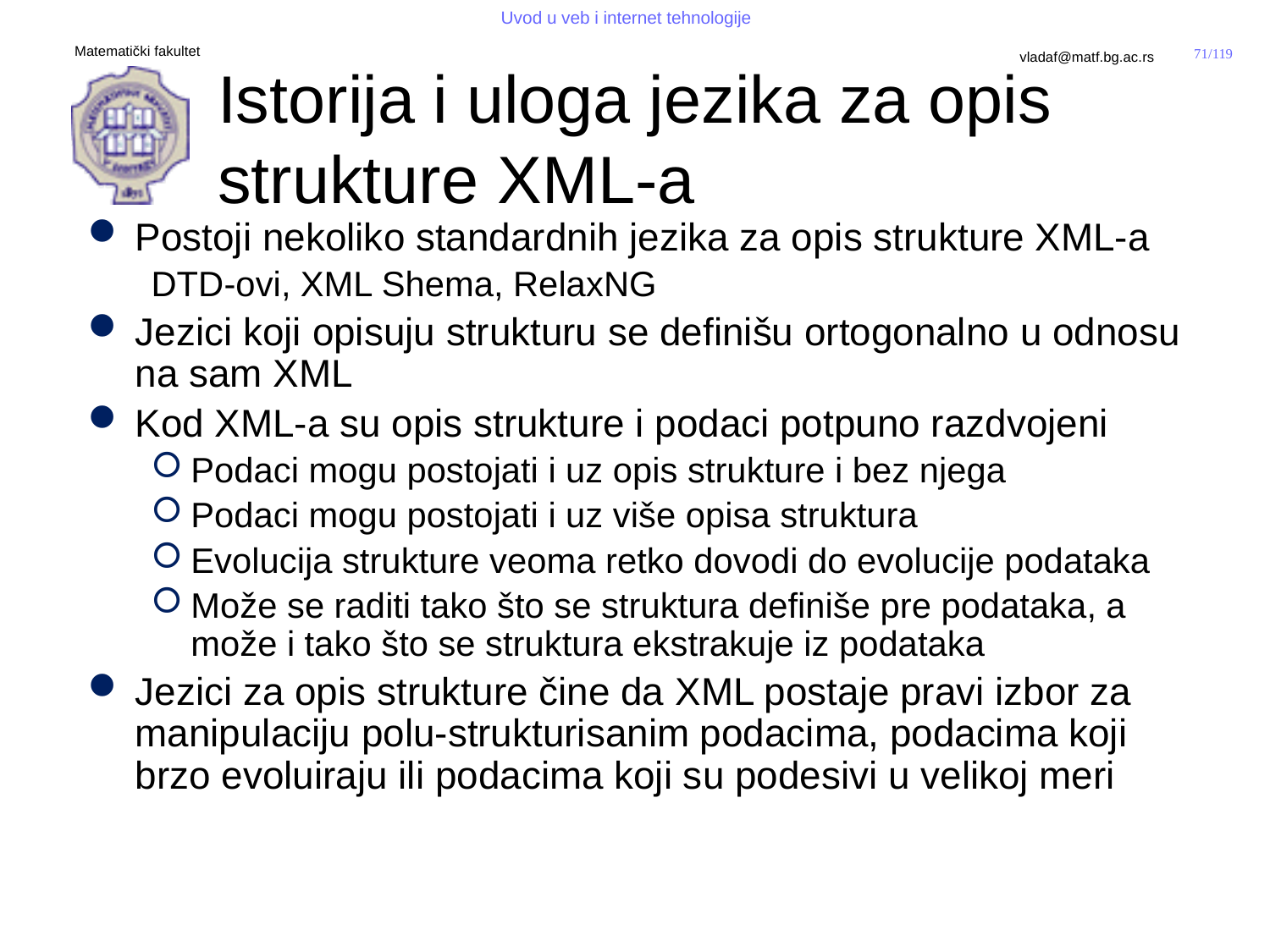

# Istorija i uloga jezika za opis strukture XML-a
Postoji nekoliko standardnih jezika za opis strukture XML-a
DTD-ovi, XML Shema, RelaxNG
Jezici koji opisuju strukturu se definišu ortogonalno u odnosu na sam XML
Kod XML-a su opis strukture i podaci potpuno razdvojeni
Podaci mogu postojati i uz opis strukture i bez njega
Podaci mogu postojati i uz više opisa struktura
Evolucija strukture veoma retko dovodi do evolucije podataka
Može se raditi tako što se struktura definiše pre podataka, a može i tako što se struktura ekstrakuje iz podataka
Jezici za opis strukture čine da XML postaje pravi izbor za manipulaciju polu-strukturisanim podacima, podacima koji brzo evoluiraju ili podacima koji su podesivi u velikoj meri